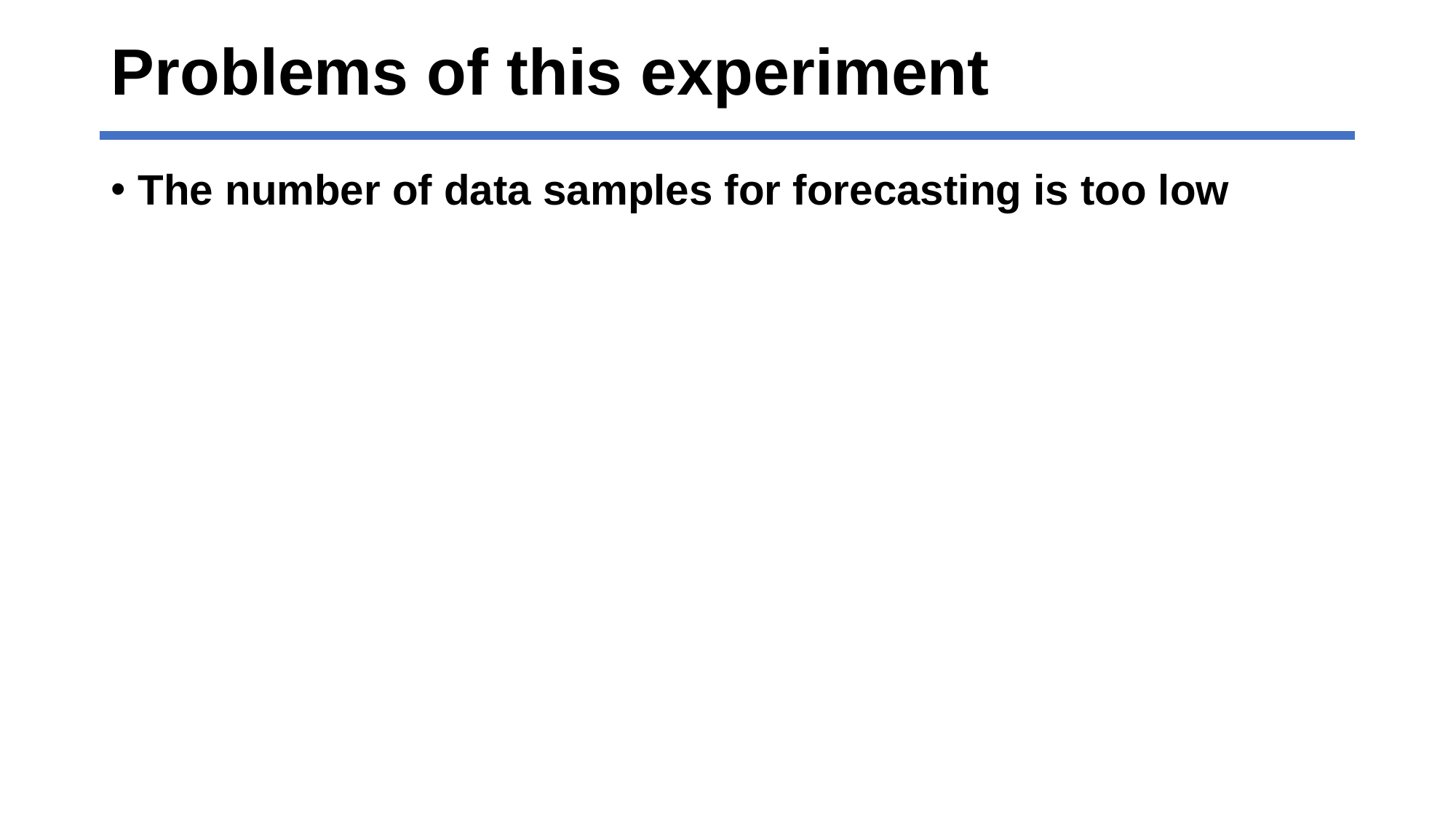

# Problems of this experiment
The number of data samples for forecasting is too low